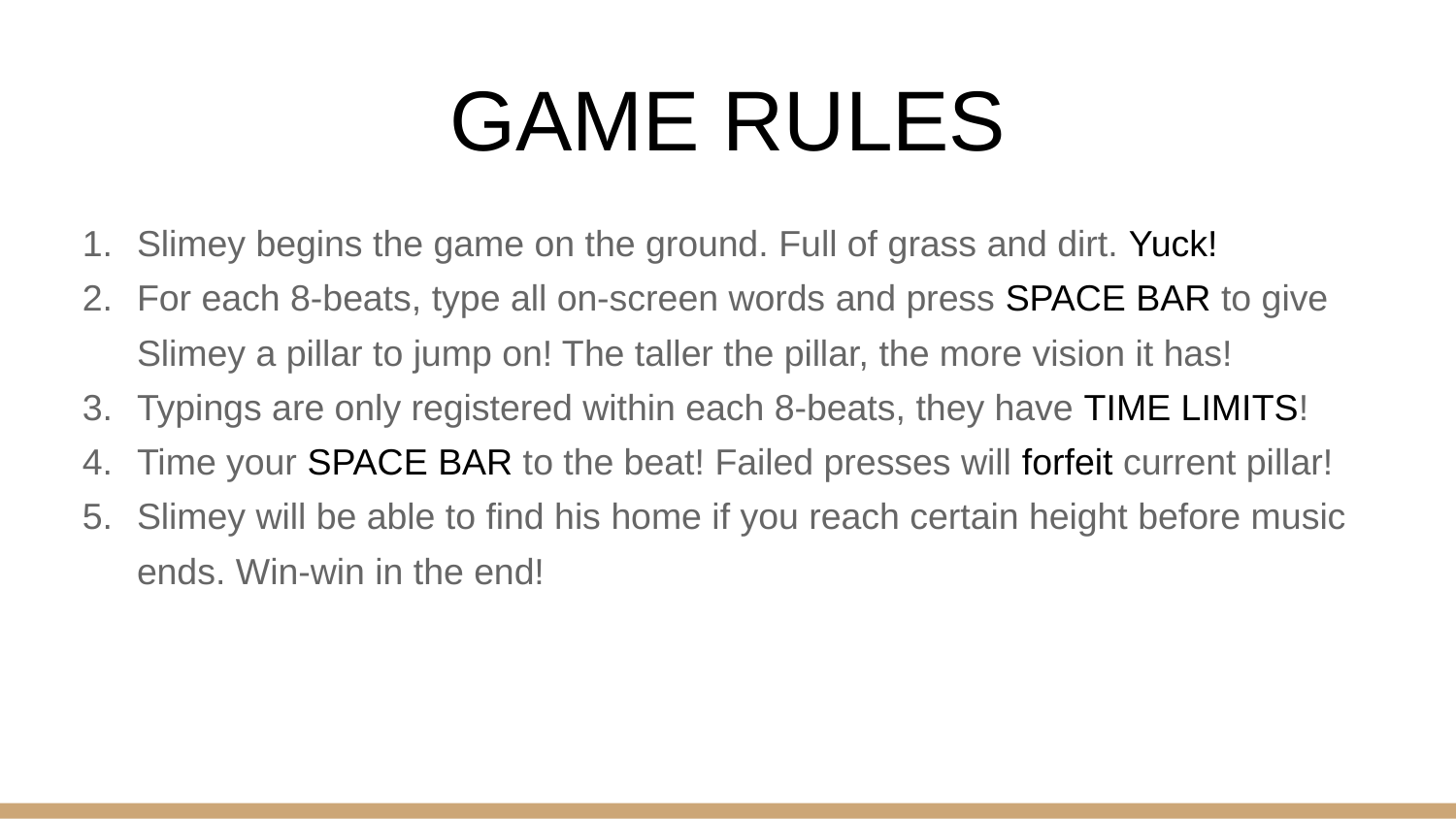

# GAME RULES
Slimey begins the game on the ground. Full of grass and dirt. Yuck!
For each 8-beats, type all on-screen words and press SPACE BAR to give Slimey a pillar to jump on! The taller the pillar, the more vision it has!
Typings are only registered within each 8-beats, they have TIME LIMITS!
Time your SPACE BAR to the beat! Failed presses will forfeit current pillar!
Slimey will be able to find his home if you reach certain height before music ends. Win-win in the end!